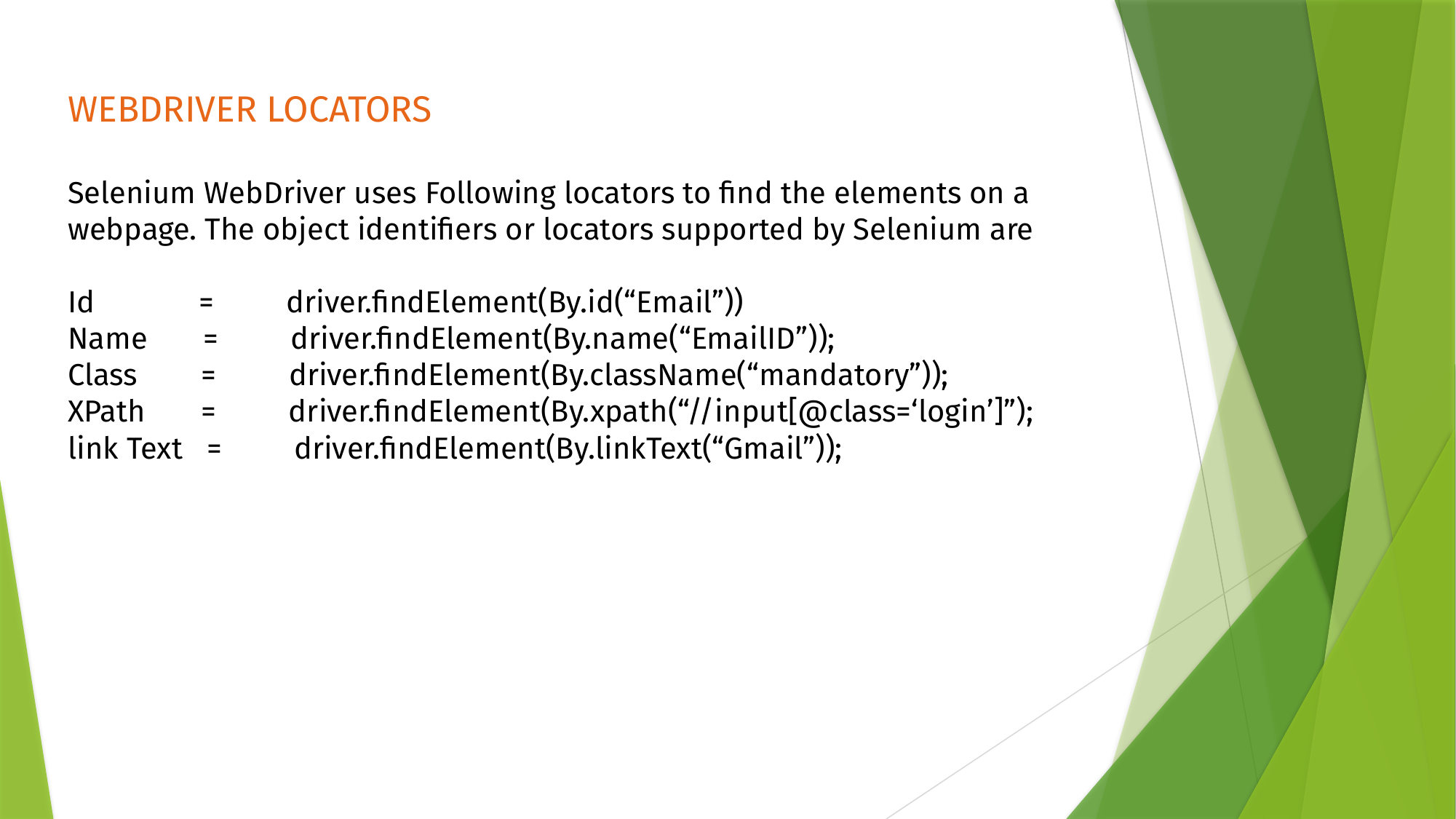

# WEBDRIVER LOCATORS Selenium WebDriver uses Following locators to find the elements on a webpage. The object identifiers or locators supported by Selenium are Id             =         driver.findElement(By.id(“Email”)) Name       =         driver.findElement(By.name(“EmailID”)); Class        =         driver.findElement(By.className(“mandatory”)); XPath       =         driver.findElement(By.xpath(“//input[@class=‘login’]”); link Text   =         driver.findElement(By.linkText(“Gmail”));